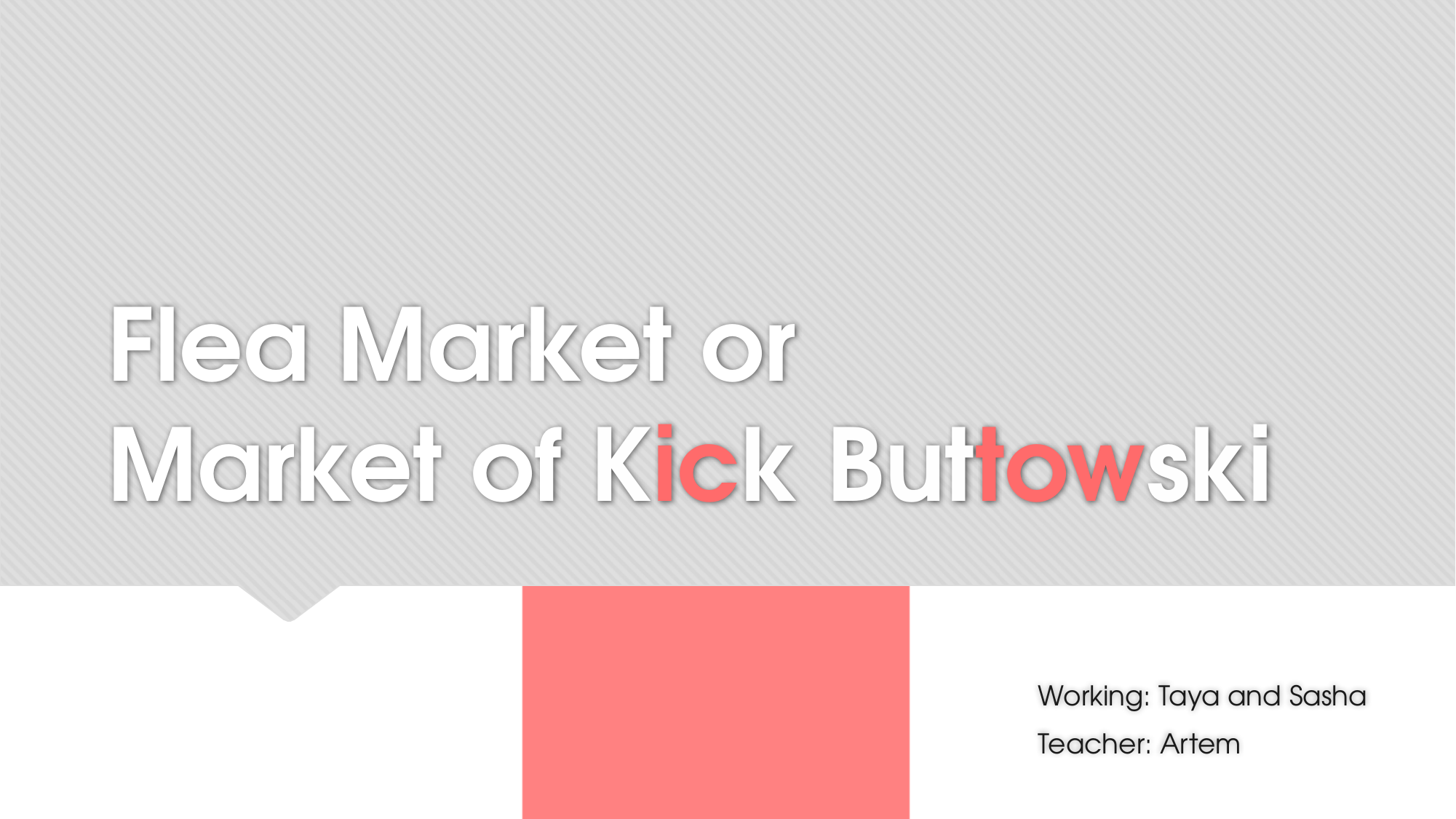

# Flea Market or Market of Kick Buttowski
Working: Taya and Sasha
Teacher: Artem